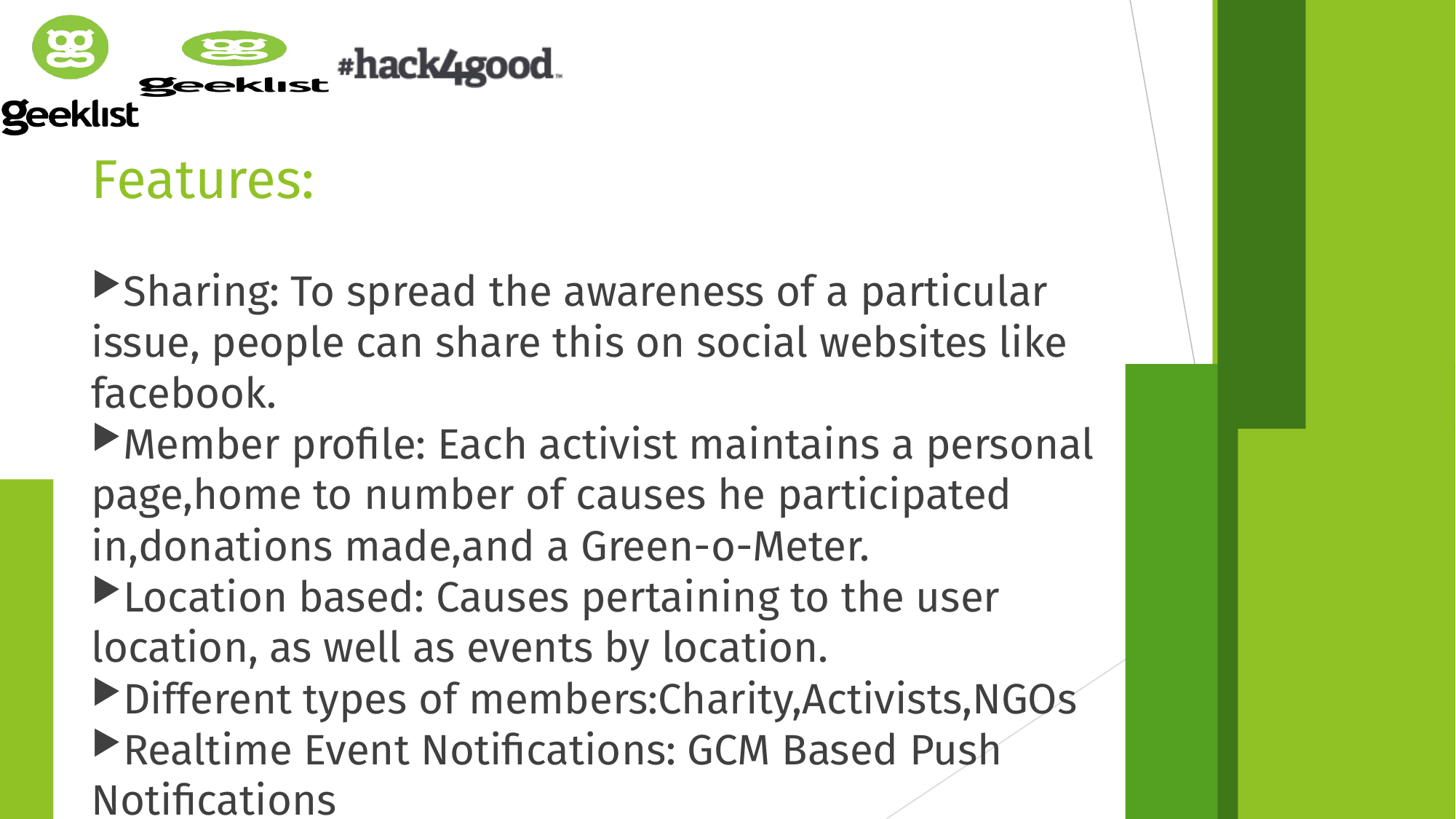

Features:
Sharing: To spread the awareness of a particular issue, people can share this on social websites like facebook.
Member profile: Each activist maintains a personal page,home to number of causes he participated in,donations made,and a Green-o-Meter.
Location based: Causes pertaining to the user location, as well as events by location.
Different types of members:Charity,Activists,NGOs
Realtime Event Notifications: GCM Based Push Notifications